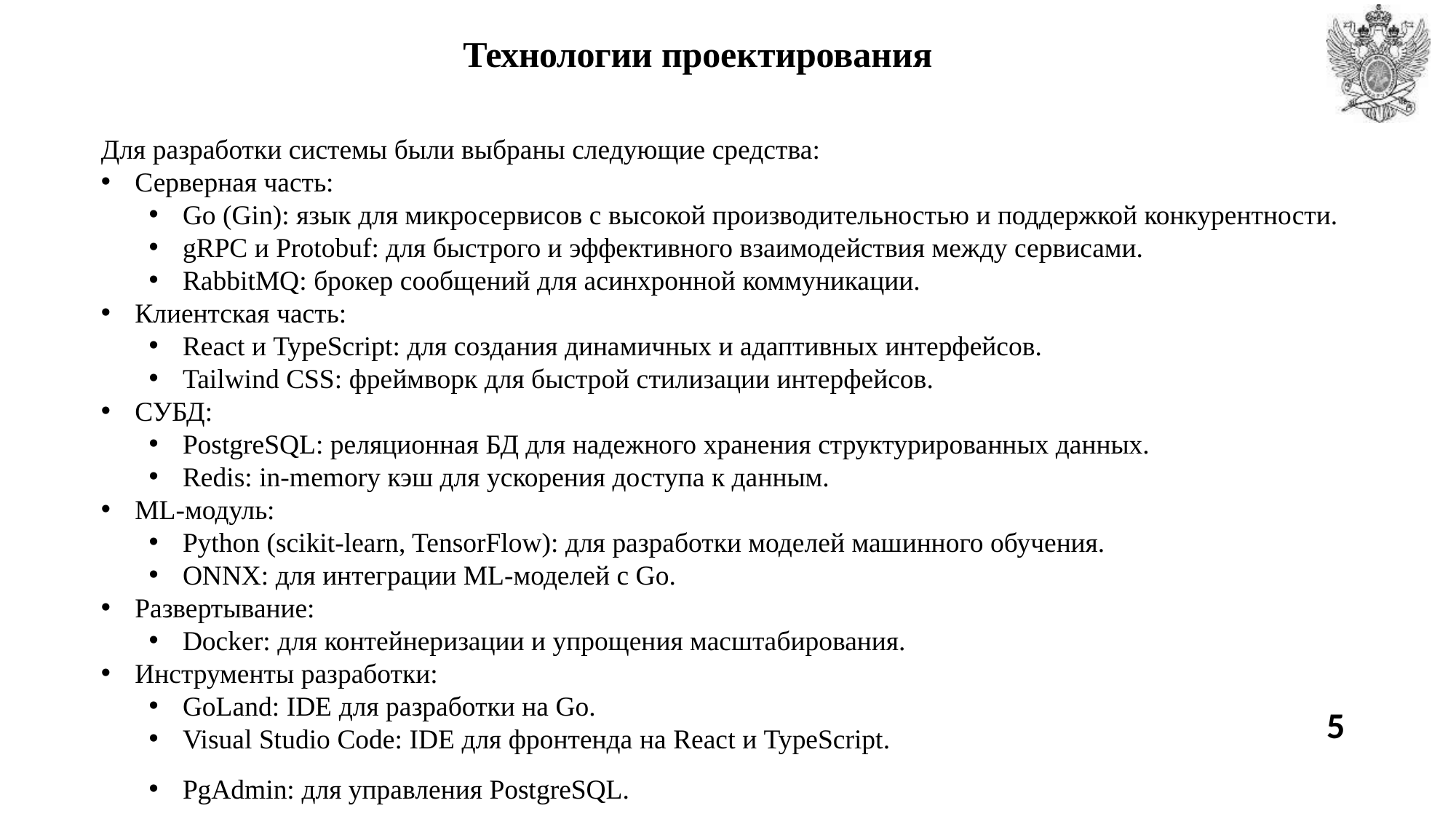

# Технологии проектирования
Для разработки системы были выбраны следующие средства:
Серверная часть:
Go (Gin): язык для микросервисов с высокой производительностью и поддержкой конкурентности.
gRPC и Protobuf: для быстрого и эффективного взаимодействия между сервисами.
RabbitMQ: брокер сообщений для асинхронной коммуникации.
Клиентская часть:
React и TypeScript: для создания динамичных и адаптивных интерфейсов.
Tailwind CSS: фреймворк для быстрой стилизации интерфейсов.
СУБД:
PostgreSQL: реляционная БД для надежного хранения структурированных данных.
Redis: in-memory кэш для ускорения доступа к данным.
ML-модуль:
Python (scikit-learn, TensorFlow): для разработки моделей машинного обучения.
ONNX: для интеграции ML-моделей с Go.
Развертывание:
Docker: для контейнеризации и упрощения масштабирования.
Инструменты разработки:
GoLand: IDE для разработки на Go.
Visual Studio Code: IDE для фронтенда на React и TypeScript.
PgAdmin: для управления PostgreSQL.
5